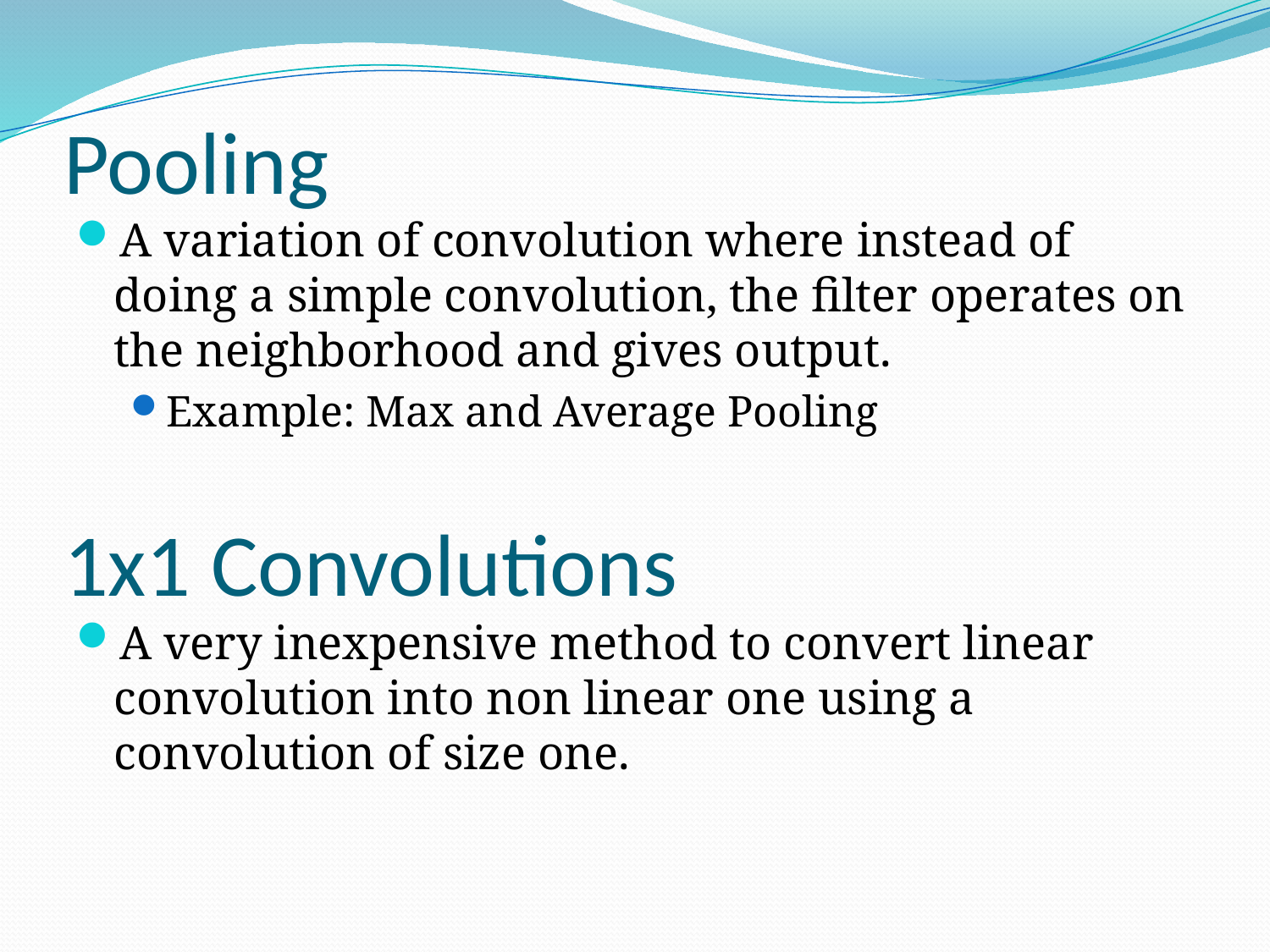

Pooling
A variation of convolution where instead of doing a simple convolution, the filter operates on the neighborhood and gives output.
Example: Max and Average Pooling
# 1x1 Convolutions
A very inexpensive method to convert linear convolution into non linear one using a convolution of size one.